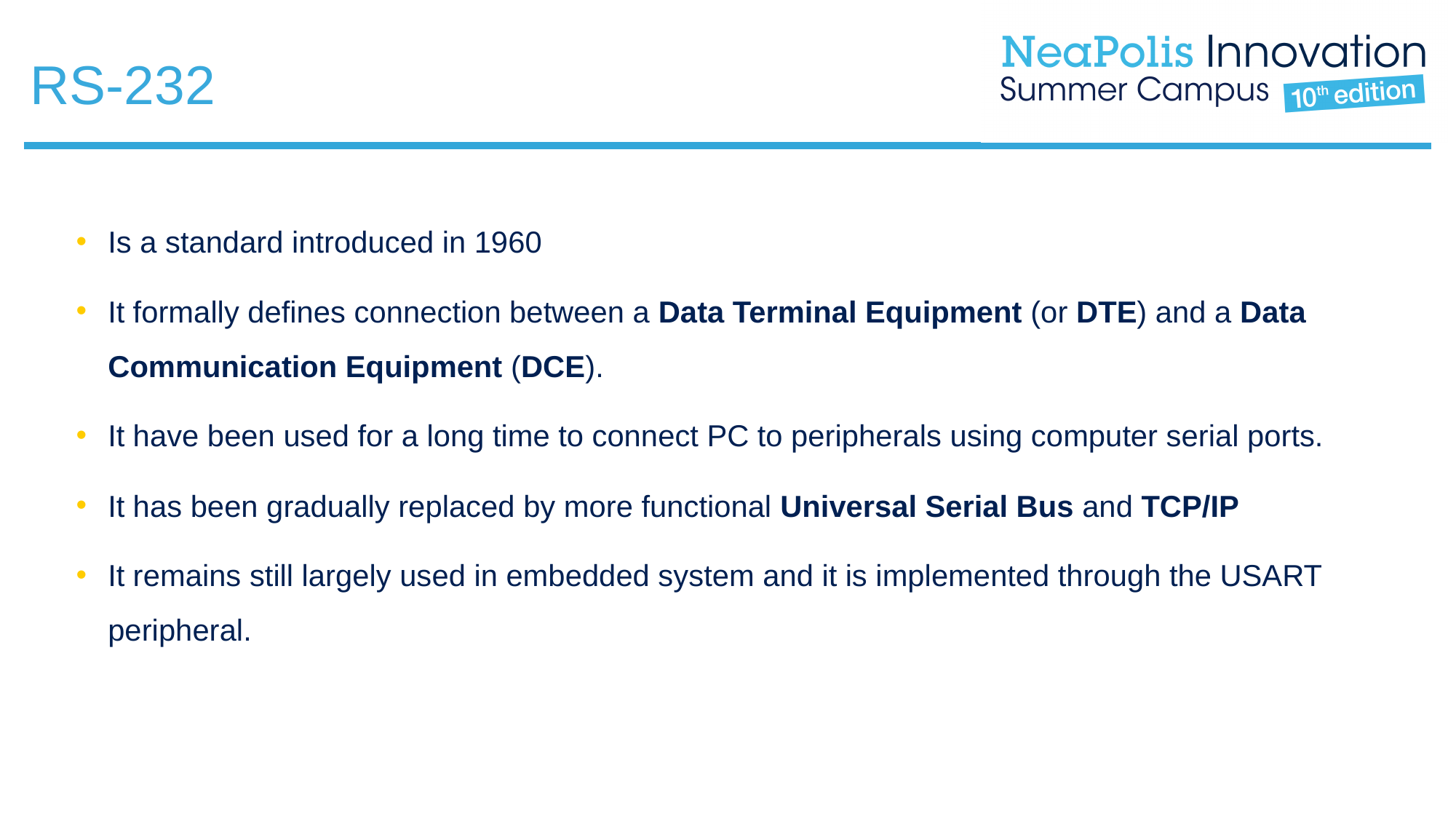

RS-232
Is a standard introduced in 1960
It formally defines connection between a Data Terminal Equipment (or DTE) and a Data Communication Equipment (DCE).
It have been used for a long time to connect PC to peripherals using computer serial ports.
It has been gradually replaced by more functional Universal Serial Bus and TCP/IP
It remains still largely used in embedded system and it is implemented through the USART peripheral.